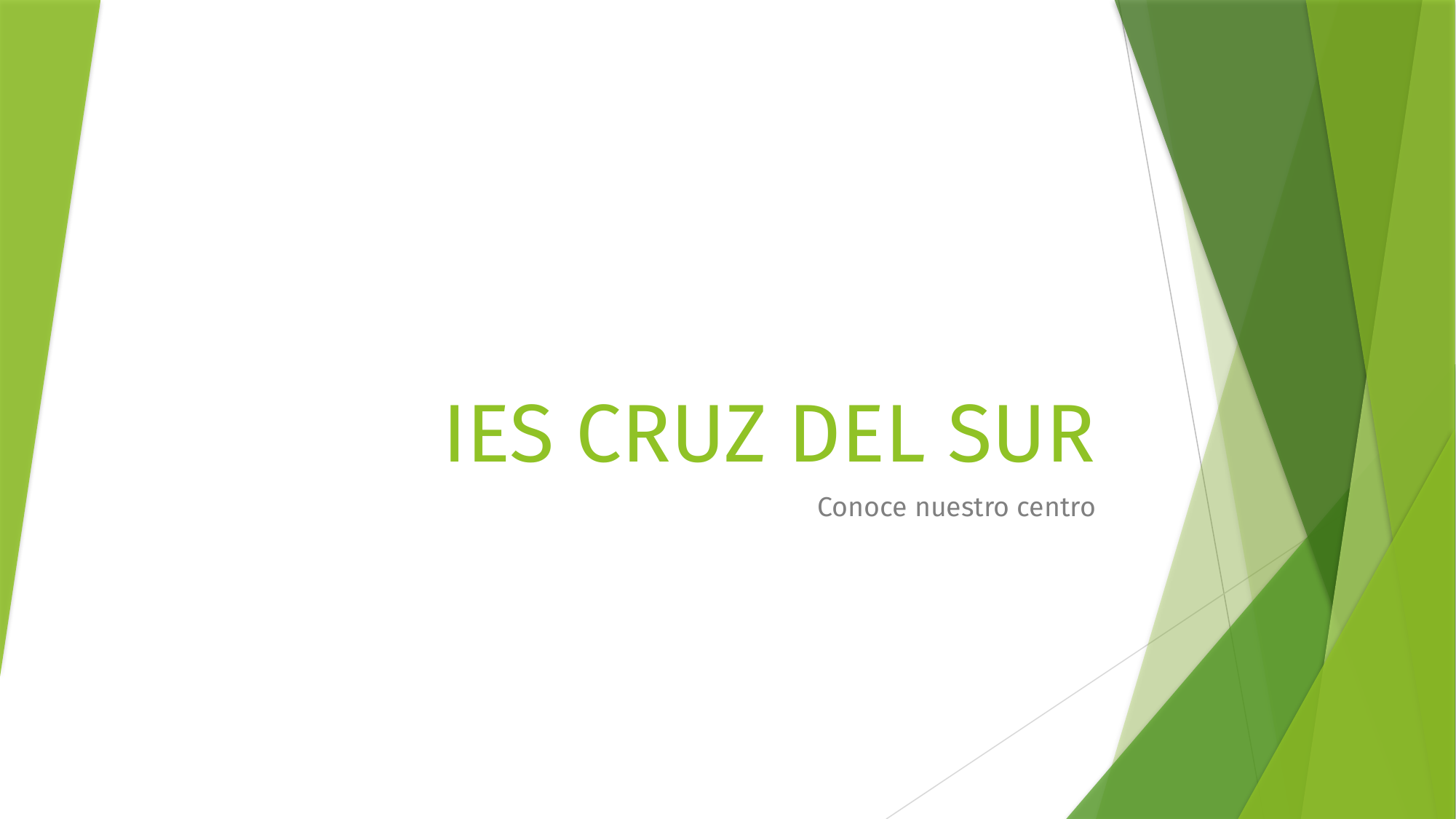

# IES CRUZ DEL SUR
Conoce nuestro centro